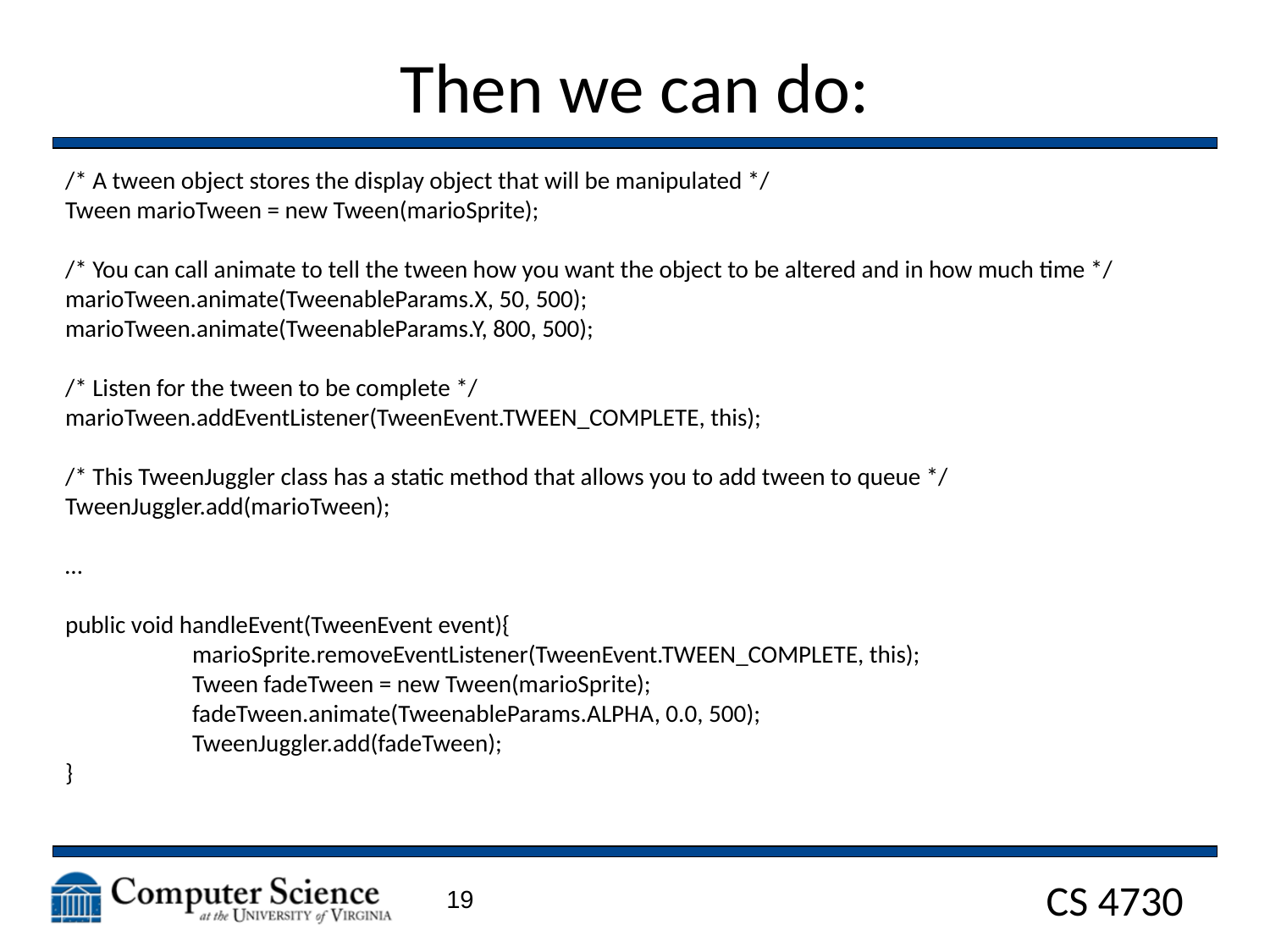

Then we can do:
/* A tween object stores the display object that will be manipulated */
Tween marioTween = new Tween(marioSprite);

/* You can call animate to tell the tween how you want the object to be altered and in how much time */
marioTween.animate(TweenableParams.X, 50, 500);
marioTween.animate(TweenableParams.Y, 800, 500);

/* Listen for the tween to be complete */
marioTween.addEventListener(TweenEvent.TWEEN_COMPLETE, this);

/* This TweenJuggler class has a static method that allows you to add tween to queue */
TweenJuggler.add(marioTween);

…

public void handleEvent(TweenEvent event){
	marioSprite.removeEventListener(TweenEvent.TWEEN_COMPLETE, this);
	Tween fadeTween = new Tween(marioSprite);
	fadeTween.animate(TweenableParams.ALPHA, 0.0, 500);
	TweenJuggler.add(fadeTween);
}
19